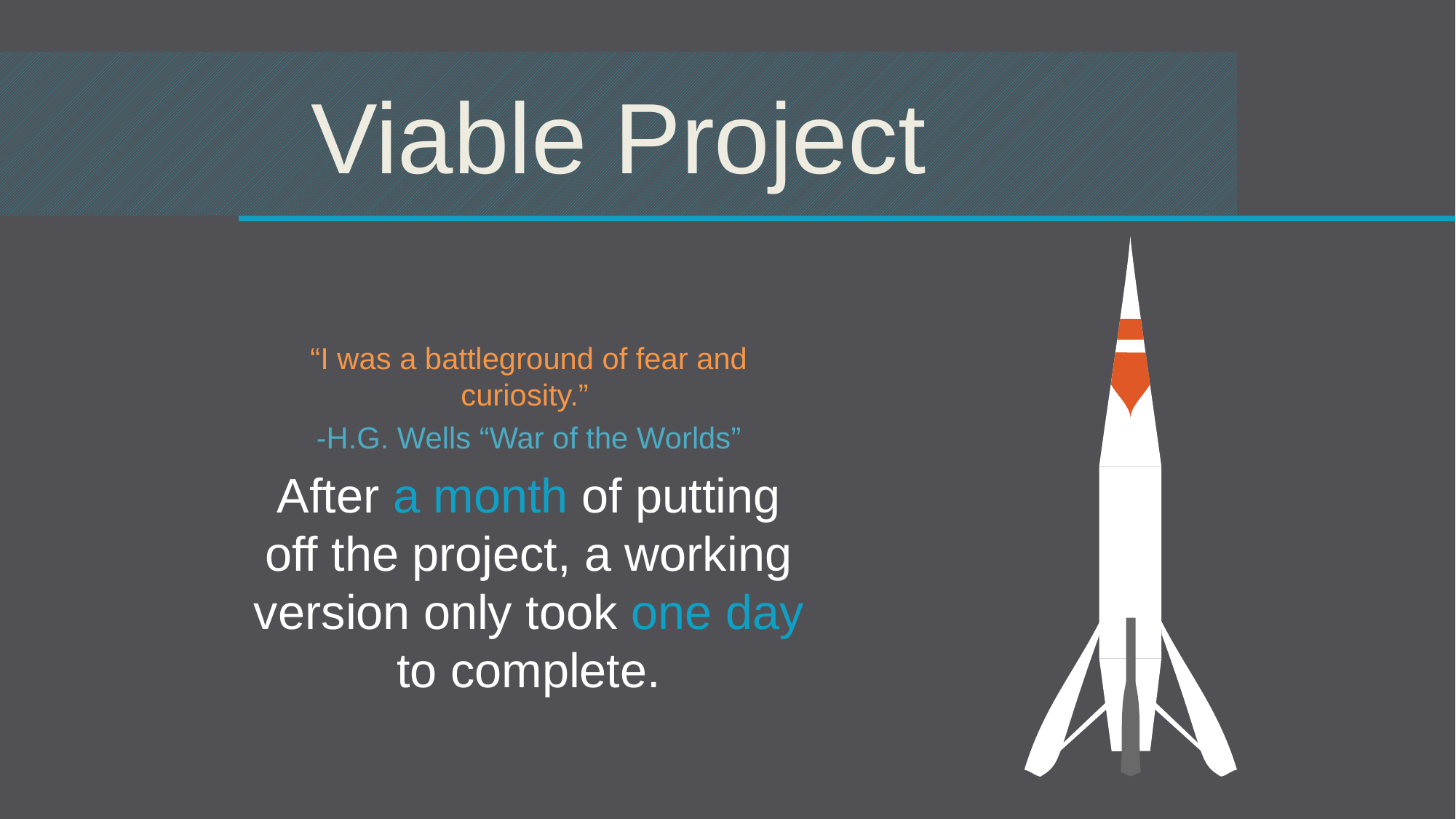

Viable Project

“I was a battleground of fear and curiosity.”
-H.G. Wells “War of the Worlds”
After a month of putting off the project, a working version only took one day to complete.